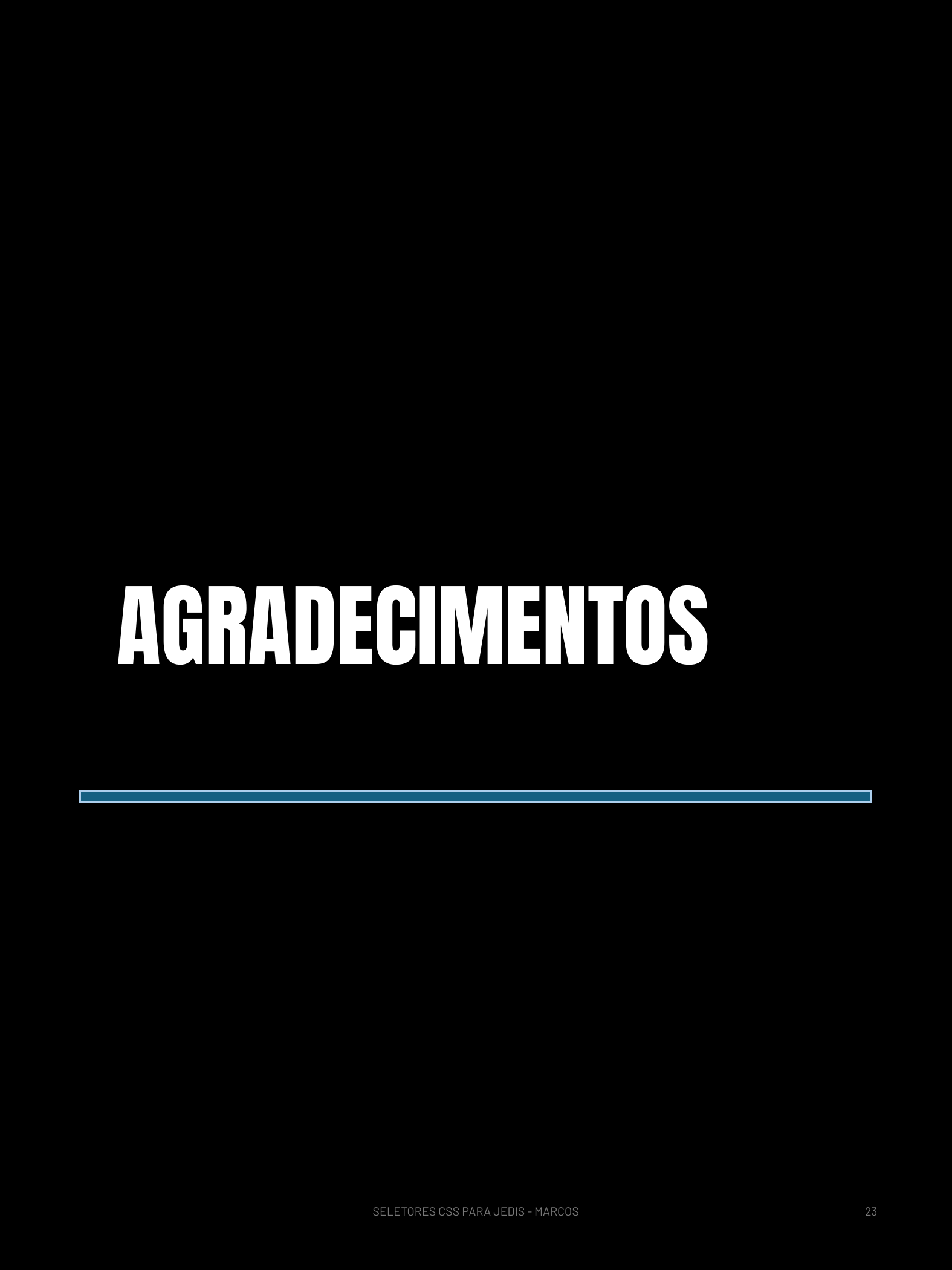

AGRADECIMENTOS

SELETORES CSS PARA JEDIS - MARCOS
23